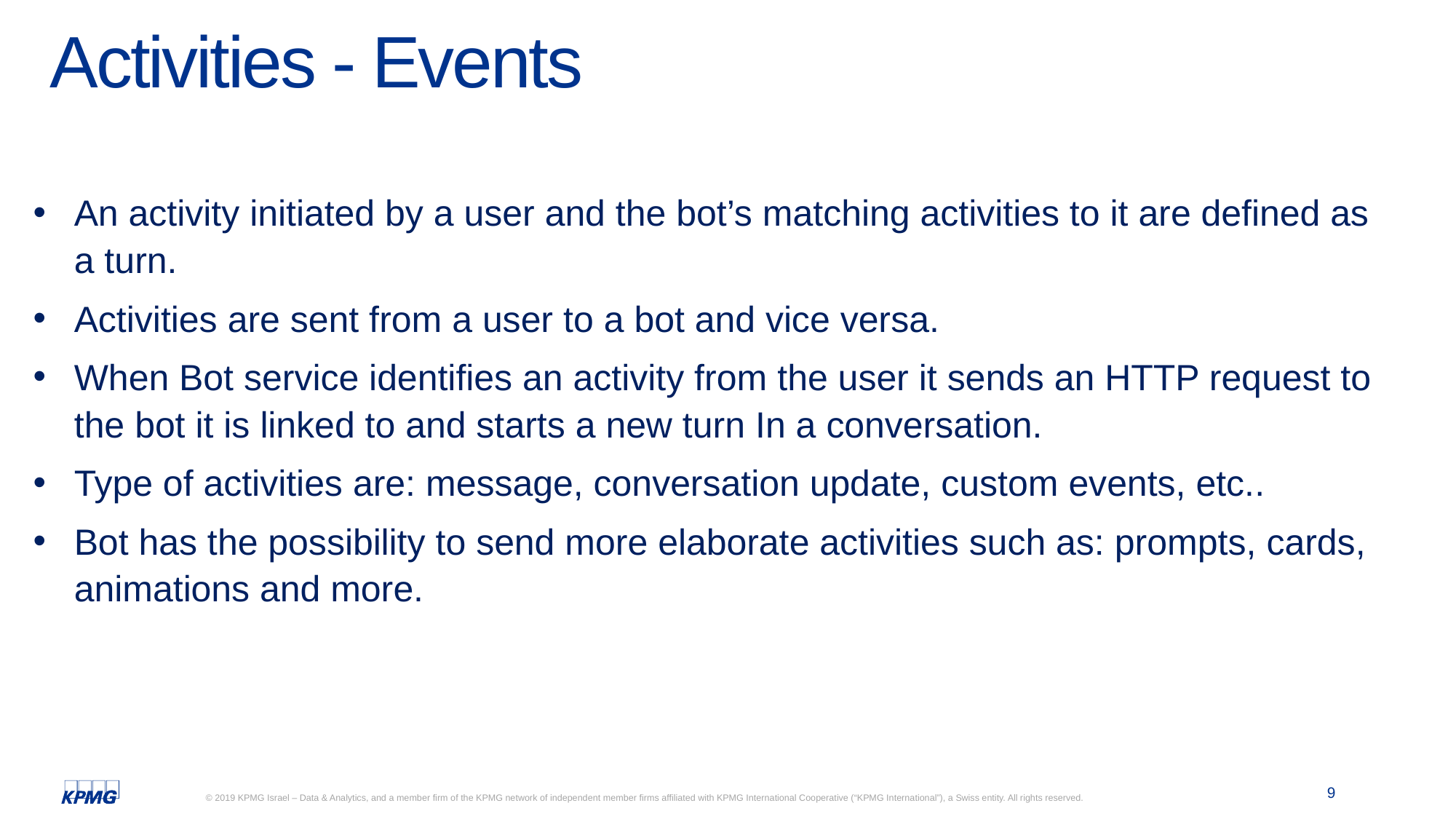

Activities - Events
An activity initiated by a user and the bot’s matching activities to it are defined as a turn.
Activities are sent from a user to a bot and vice versa.
When Bot service identifies an activity from the user it sends an HTTP request to the bot it is linked to and starts a new turn In a conversation.
Type of activities are: message, conversation update, custom events, etc..
Bot has the possibility to send more elaborate activities such as: prompts, cards, animations and more.